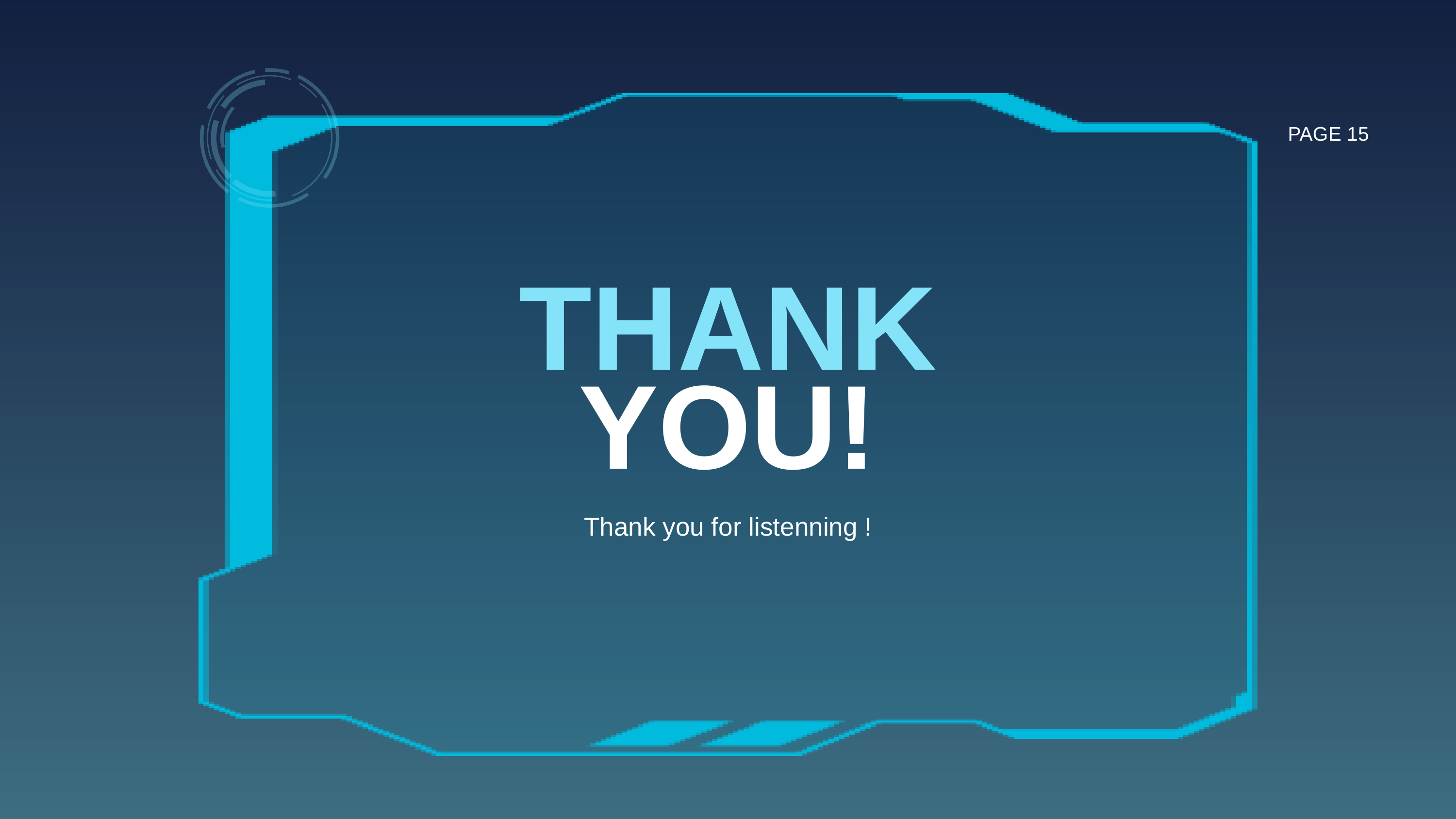

PAGE 15
THANK
YOU!
Thank you for listenning !